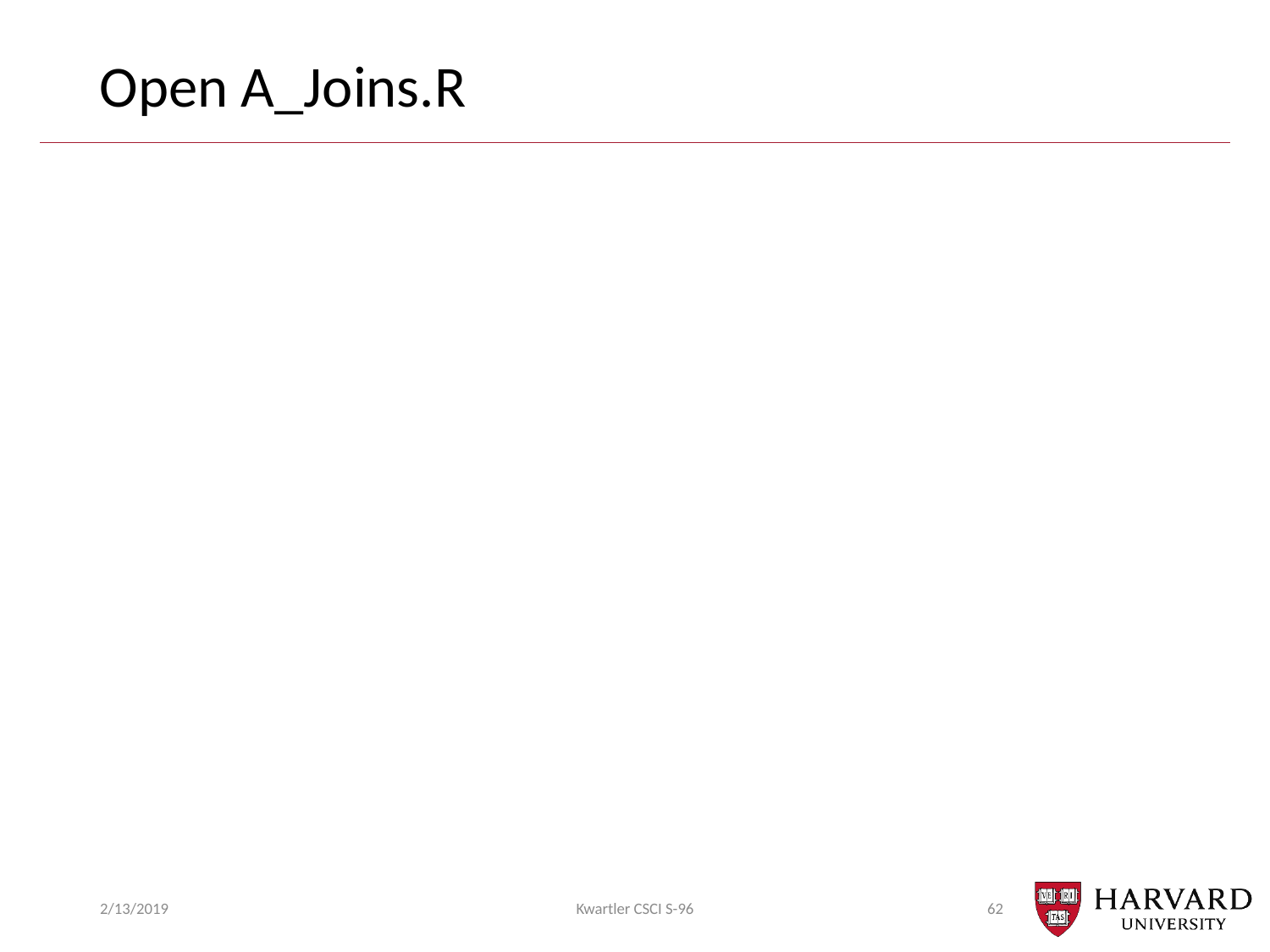

# Open A_Joins.R
2/13/2019
Kwartler CSCI S-96
62